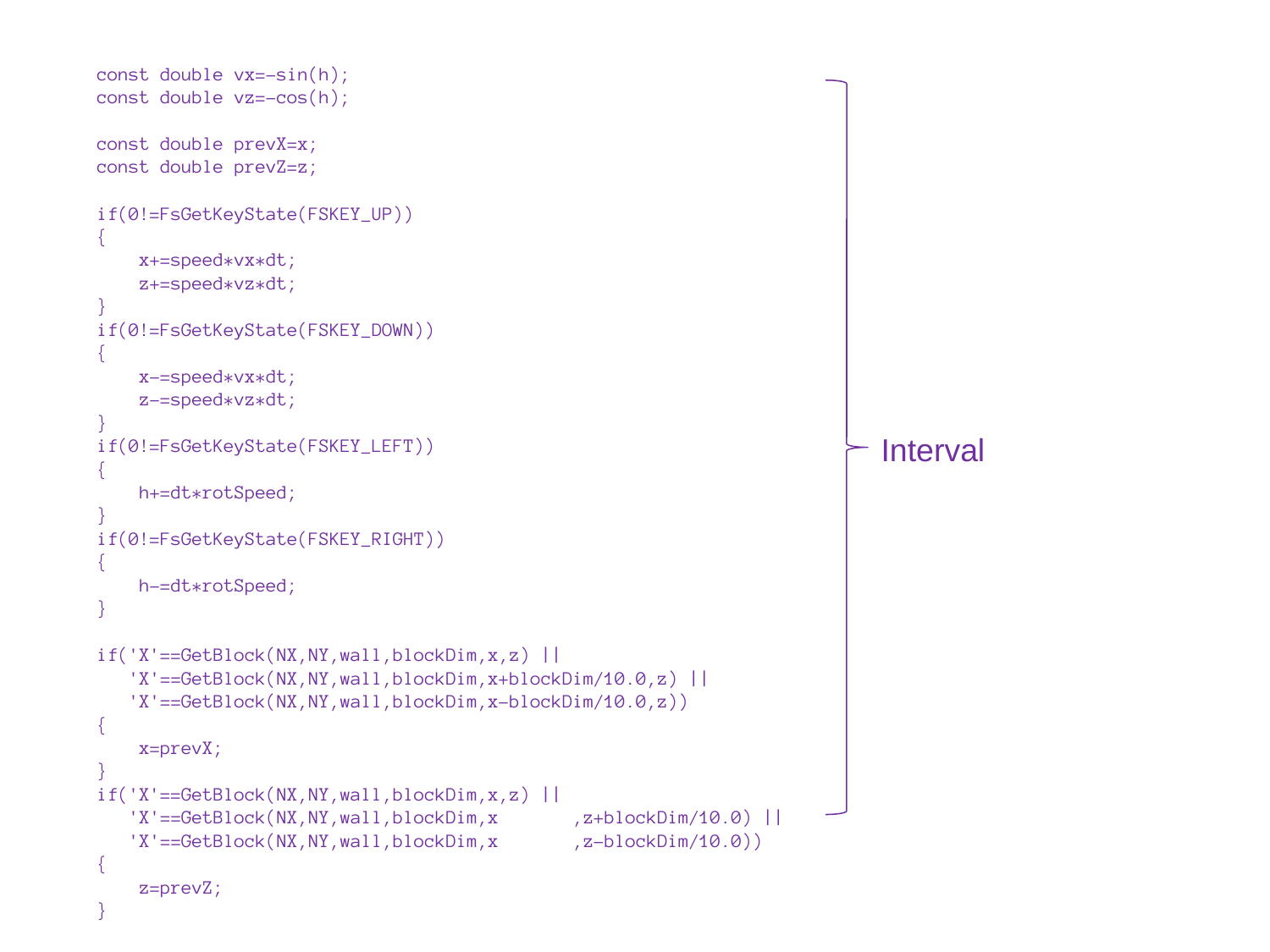

const double vx=-sin(h);
    const double vz=-cos(h);

    const double prevX=x;
    const double prevZ=z;

    if(0!=FsGetKeyState(FSKEY_UP))
    {
        x+=speed*vx*dt;
        z+=speed*vz*dt;
    }
    if(0!=FsGetKeyState(FSKEY_DOWN))
    {
        x-=speed*vx*dt;
        z-=speed*vz*dt;
    }
    if(0!=FsGetKeyState(FSKEY_LEFT))
    {
        h+=dt*rotSpeed;
    }
    if(0!=FsGetKeyState(FSKEY_RIGHT))
    {
        h-=dt*rotSpeed;
    }

    if('X'==GetBlock(NX,NY,wall,blockDim,x,z) ||
       'X'==GetBlock(NX,NY,wall,blockDim,x+blockDim/10.0,z) ||
       'X'==GetBlock(NX,NY,wall,blockDim,x-blockDim/10.0,z))
    {
        x=prevX;
    }
    if('X'==GetBlock(NX,NY,wall,blockDim,x,z) ||
       'X'==GetBlock(NX,NY,wall,blockDim,x       ,z+blockDim/10.0) ||
       'X'==GetBlock(NX,NY,wall,blockDim,x       ,z-blockDim/10.0))
    {
        z=prevZ;
    }

Interval